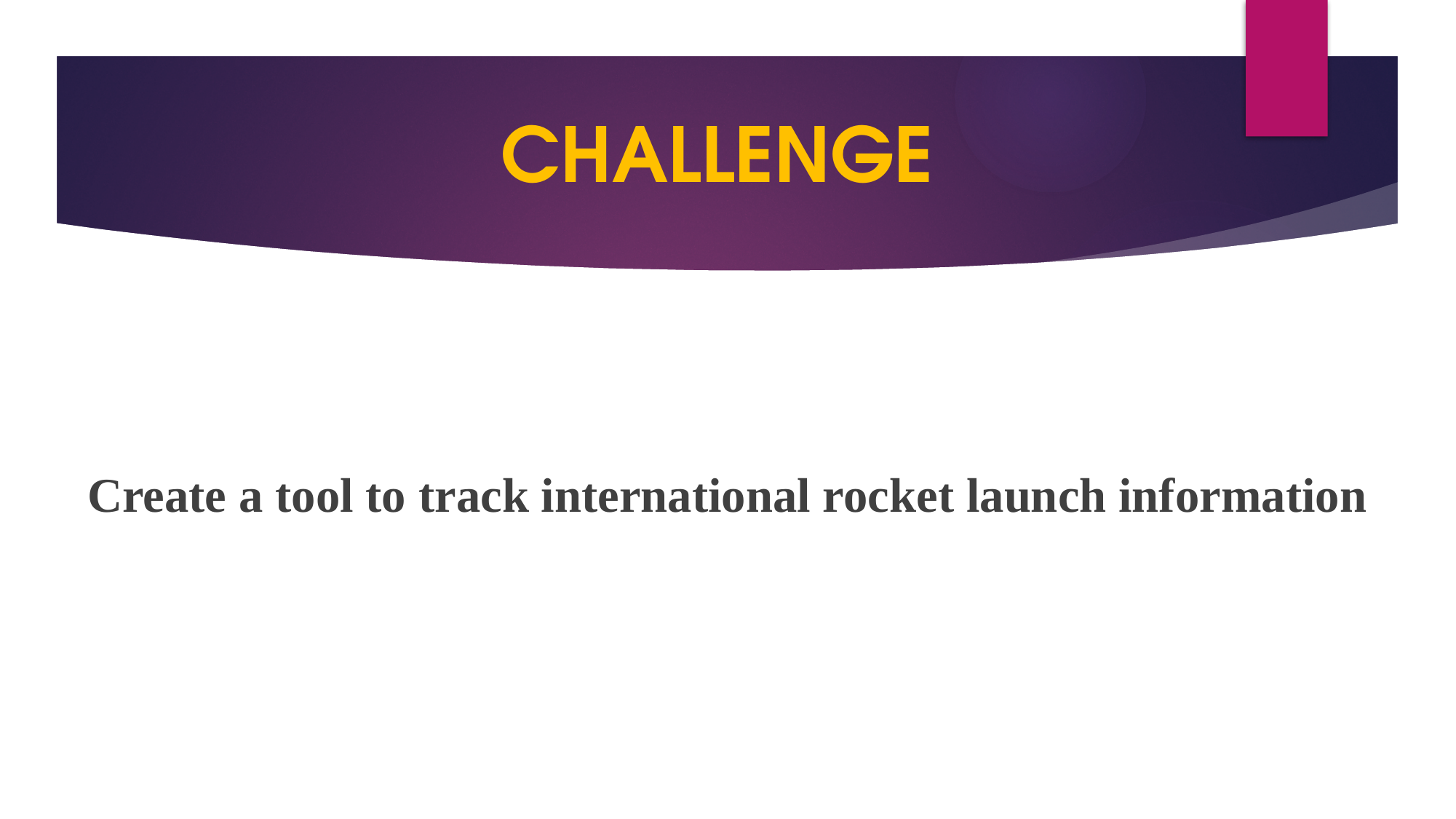

# CHALLENGE

  Create a tool to track international rocket launch information